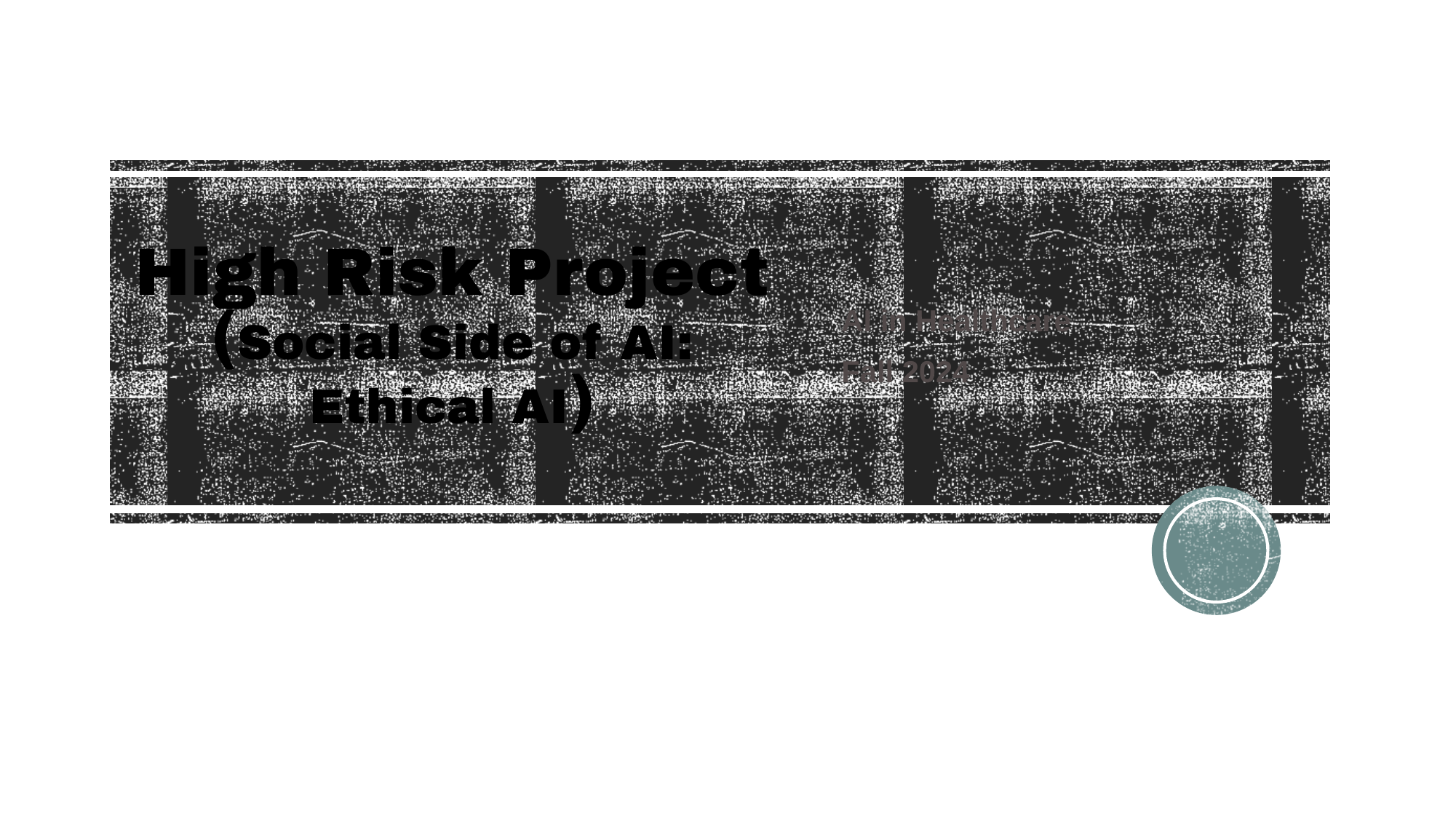

# High Risk Project (Social Side of AI: Ethical AI)
AI in Healthcare
Fall 2024